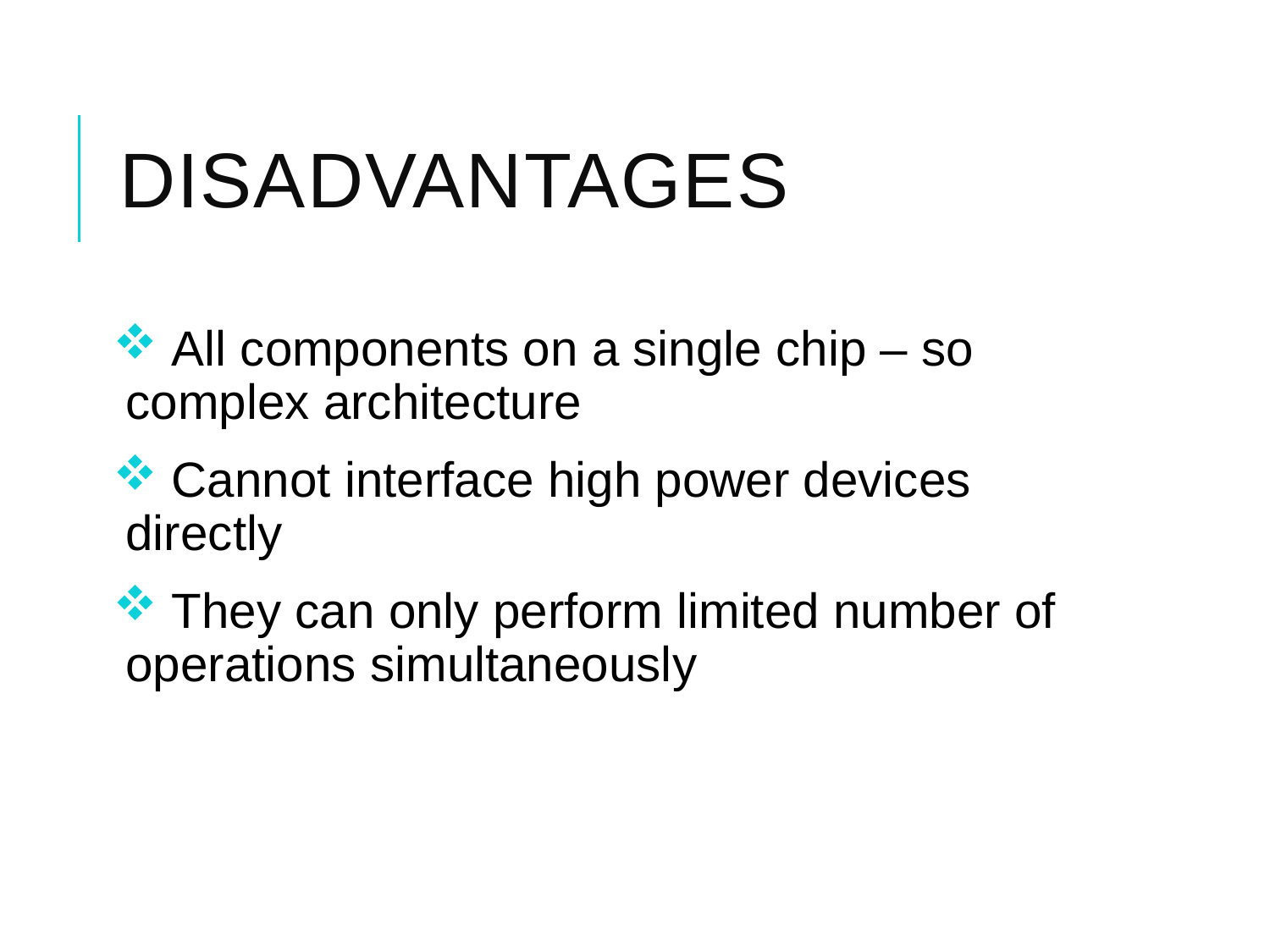

# disadvantages
 All components on a single chip – so complex architecture
 Cannot interface high power devices directly
 They can only perform limited number of operations simultaneously